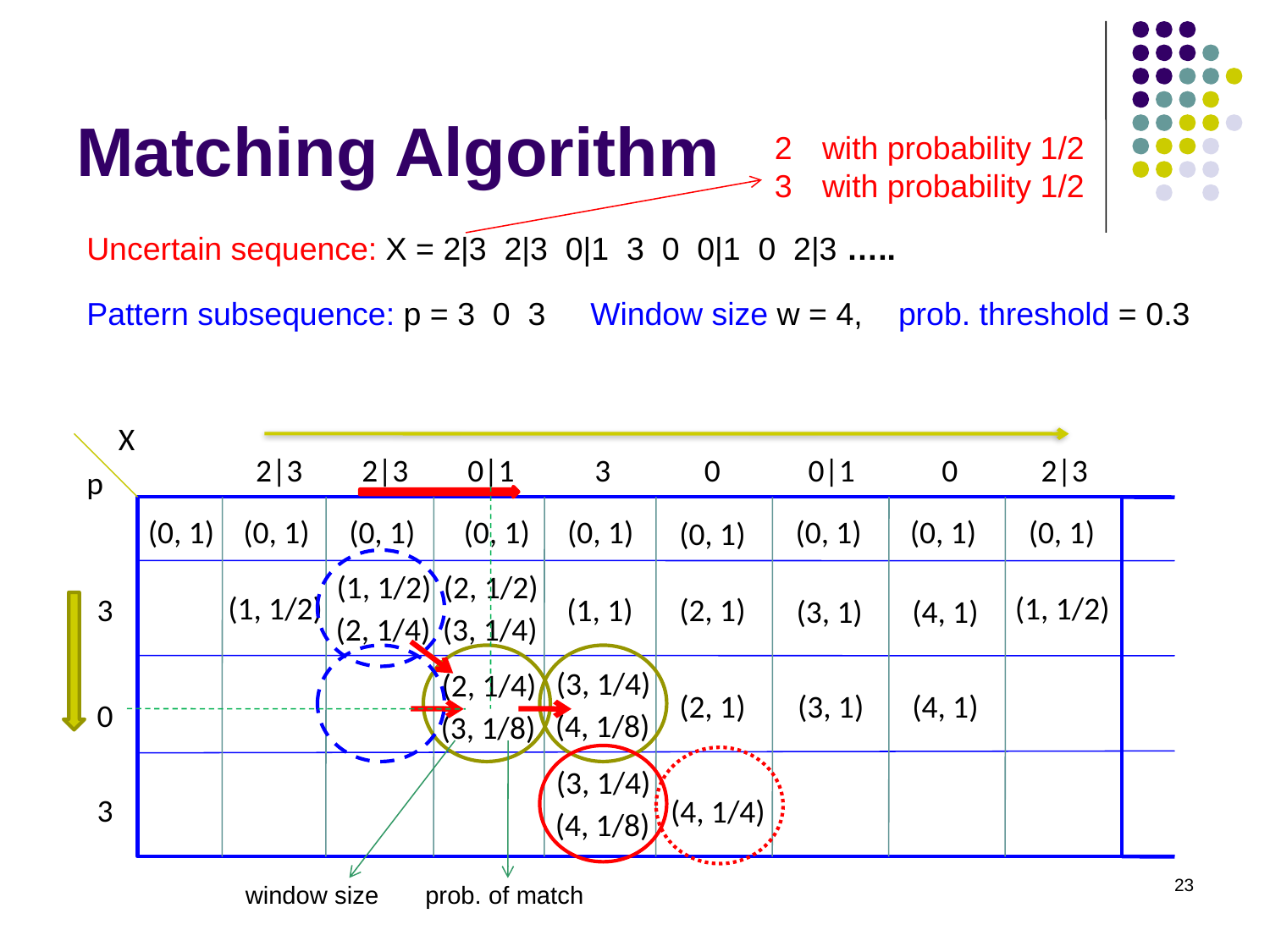

# Matching Algorithm
with probability 1/2
with probability 1/2
Uncertain sequence: X = 2|3  2|3  0|1  3  0  0|1  0  2|3 …..
Pattern subsequence: p = 3  0  3     Window size w = 4,    prob. threshold = 0.3
X
2|3
2|3
0|1
3
0
0|1
0
2|3
p

(0, 1)
(0, 1)
(0, 1)
(0, 1)
(0, 1)
(0, 1)
(0, 1)
(0, 1)
(0, 1)

(1, 1/2)
(2, 1/2)
(1, 1/2)
(1, 1/2)
3
(1, 1)
(2, 1)
(3, 1)
(4, 1)

(2, 1/4)
(3, 1/4)

(3, 1/4)
(2, 1/4)
(2, 1)
(3, 1)
(4, 1)
0
(4, 1/8)
(3, 1/8)

(3, 1/4)
3
(4, 1/4)
(4, 1/8)
23
window size
prob. of match